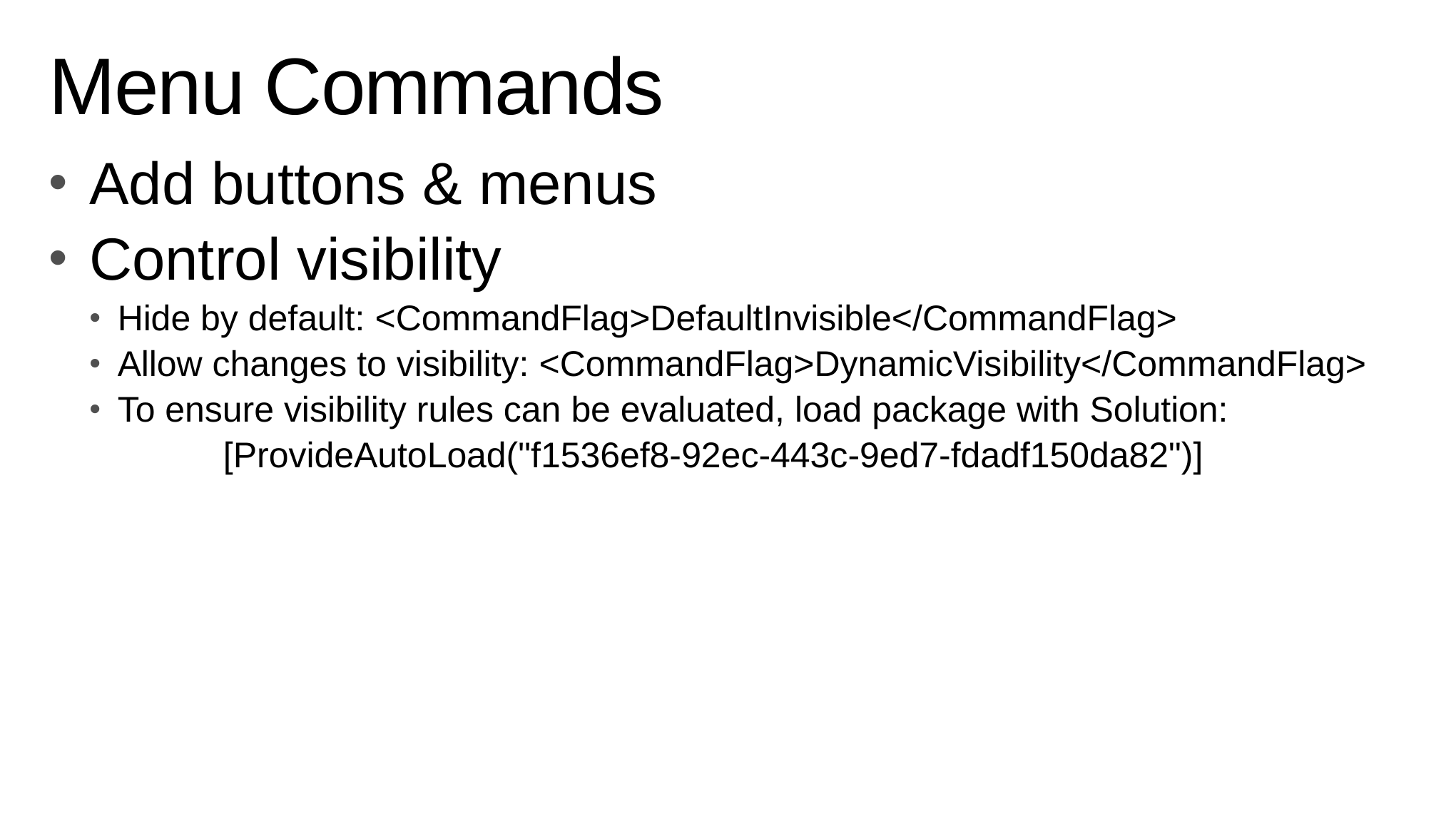

# Menu Commands
Add buttons & menus
Control visibility
Hide by default: <CommandFlag>DefaultInvisible</CommandFlag>
Allow changes to visibility: <CommandFlag>DynamicVisibility</CommandFlag>
To ensure visibility rules can be evaluated, load package with Solution:
	[ProvideAutoLoad("f1536ef8-92ec-443c-9ed7-fdadf150da82")]